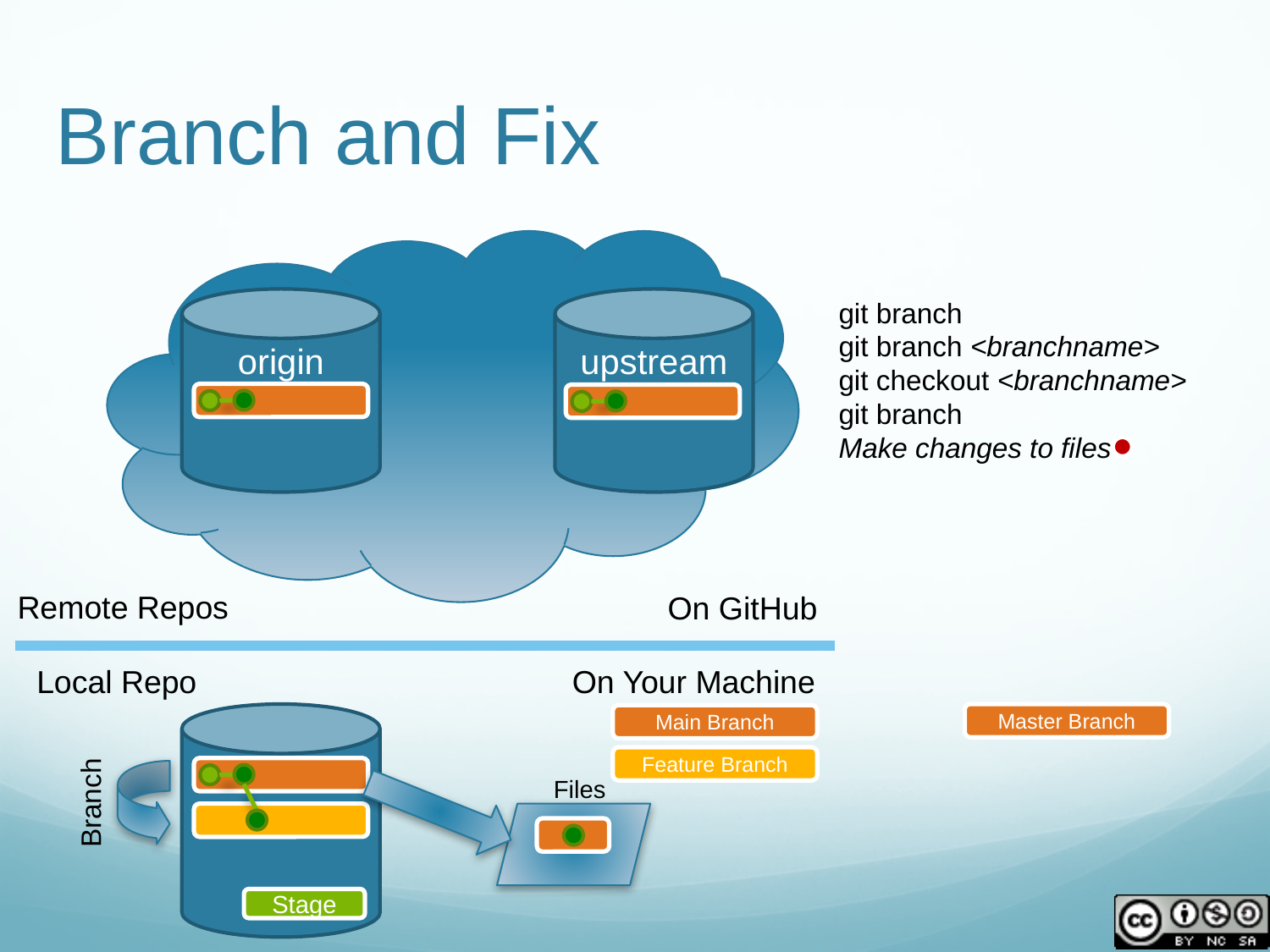

# Branch and Fix

origin

upstream

git branch
git branch <branchname>
git checkout <branchname>
git branch
Make changes to files

Remote Repos
On GitHub
Local Repo
On Your Machine

Master Branch
Main Branch
Feature Branch

Files
Branch

Stage